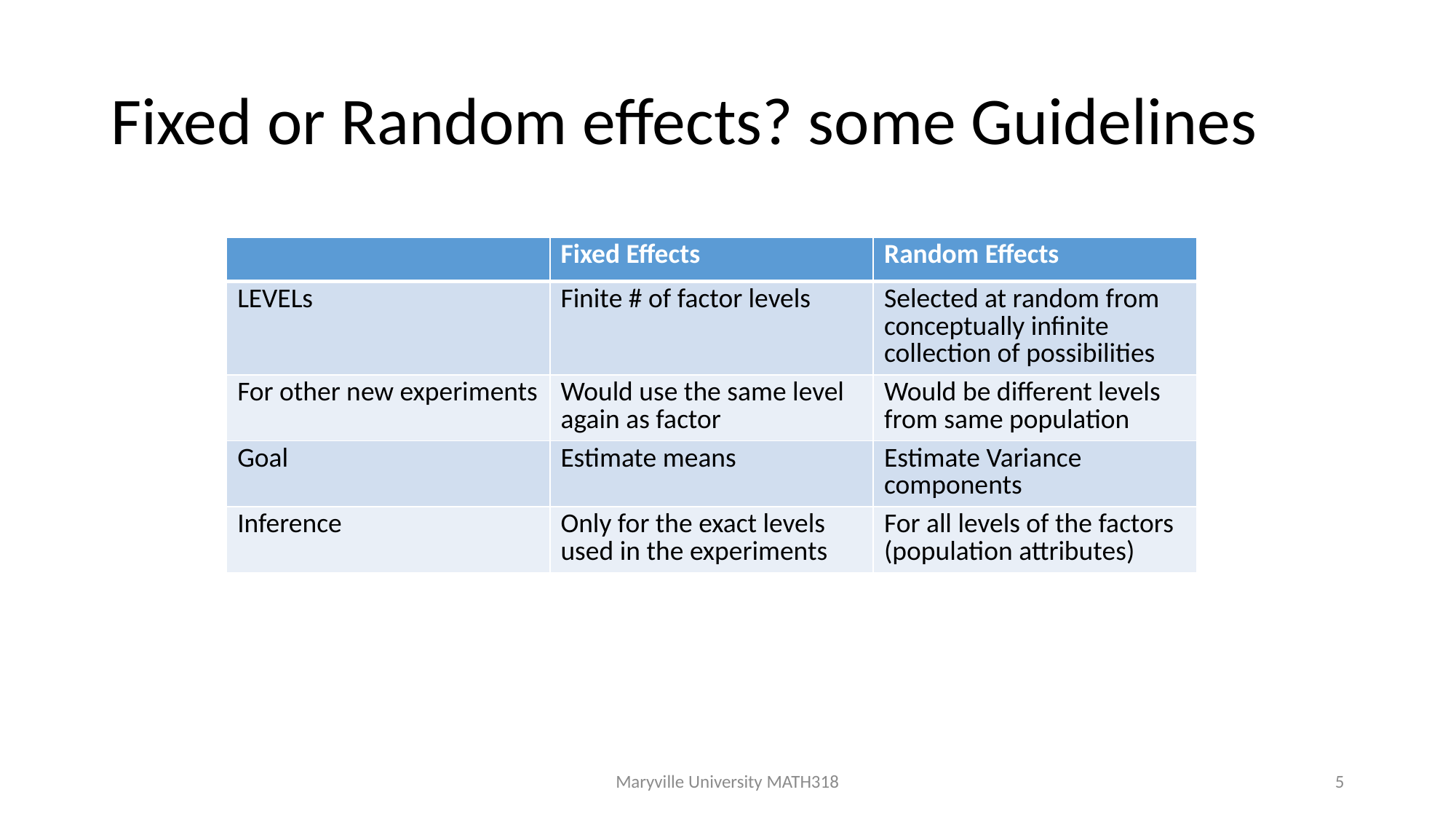

# Fixed or Random effects? some Guidelines
|  | Fixed Effects | Random Effects |
| --- | --- | --- |
| LEVELs | Finite # of factor levels | Selected at random from conceptually infinite collection of possibilities |
| For other new experiments | Would use the same level again as factor | Would be different levels from same population |
| Goal | Estimate means | Estimate Variance components |
| Inference | Only for the exact levels used in the experiments | For all levels of the factors (population attributes) |
Maryville University MATH318
5